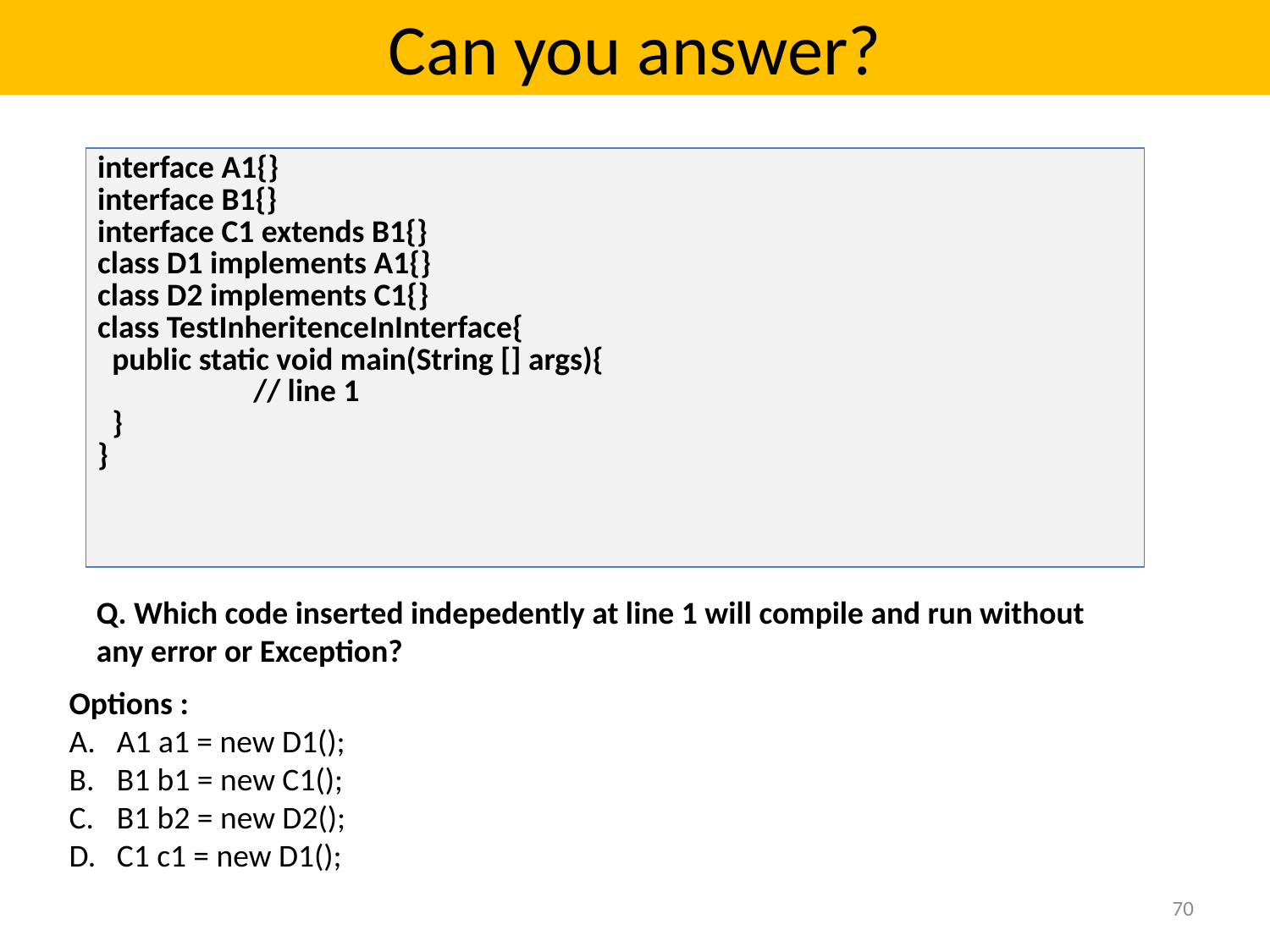

# Can you answer?
| interface A1{} interface B1{} interface C1 extends B1{} class D1 implements A1{} class D2 implements C1{} class TestInheritenceInInterface{ public static void main(String [] args){ // line 1 } } |
| --- |
Q. Which code inserted indepedently at line 1 will compile and run without any error or Exception?
Options :
A1 a1 = new D1();
B1 b1 = new C1();
B1 b2 = new D2();
C1 c1 = new D1();

70